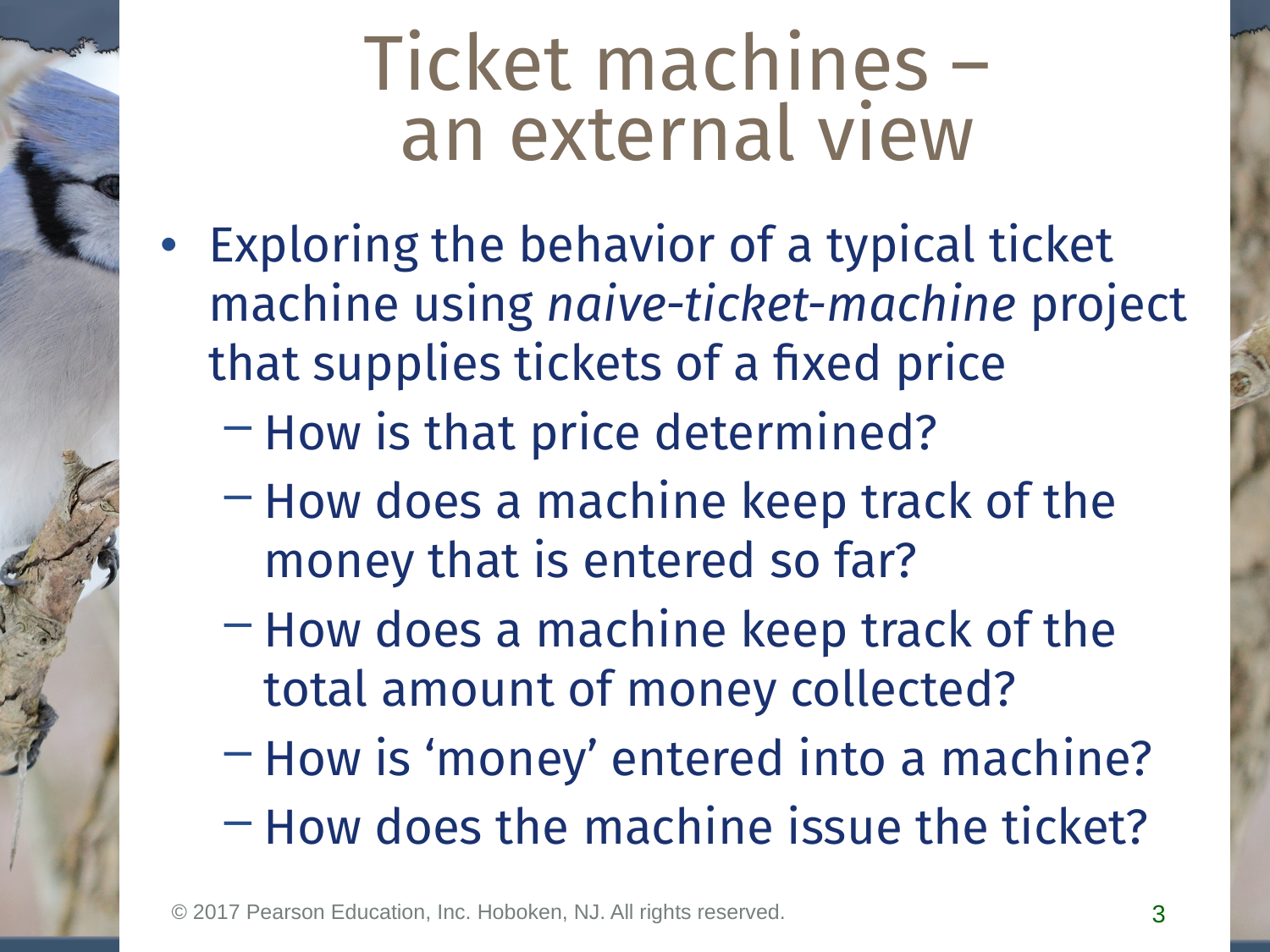

# Ticket machines – an external view
Exploring the behavior of a typical ticket machine using naive-ticket-machine project that supplies tickets of a fixed price
How is that price determined?
How does a machine keep track of the money that is entered so far?
How does a machine keep track of the total amount of money collected?
How is ‘money’ entered into a machine?
How does the machine issue the ticket?
© 2017 Pearson Education, Inc. Hoboken, NJ. All rights reserved.